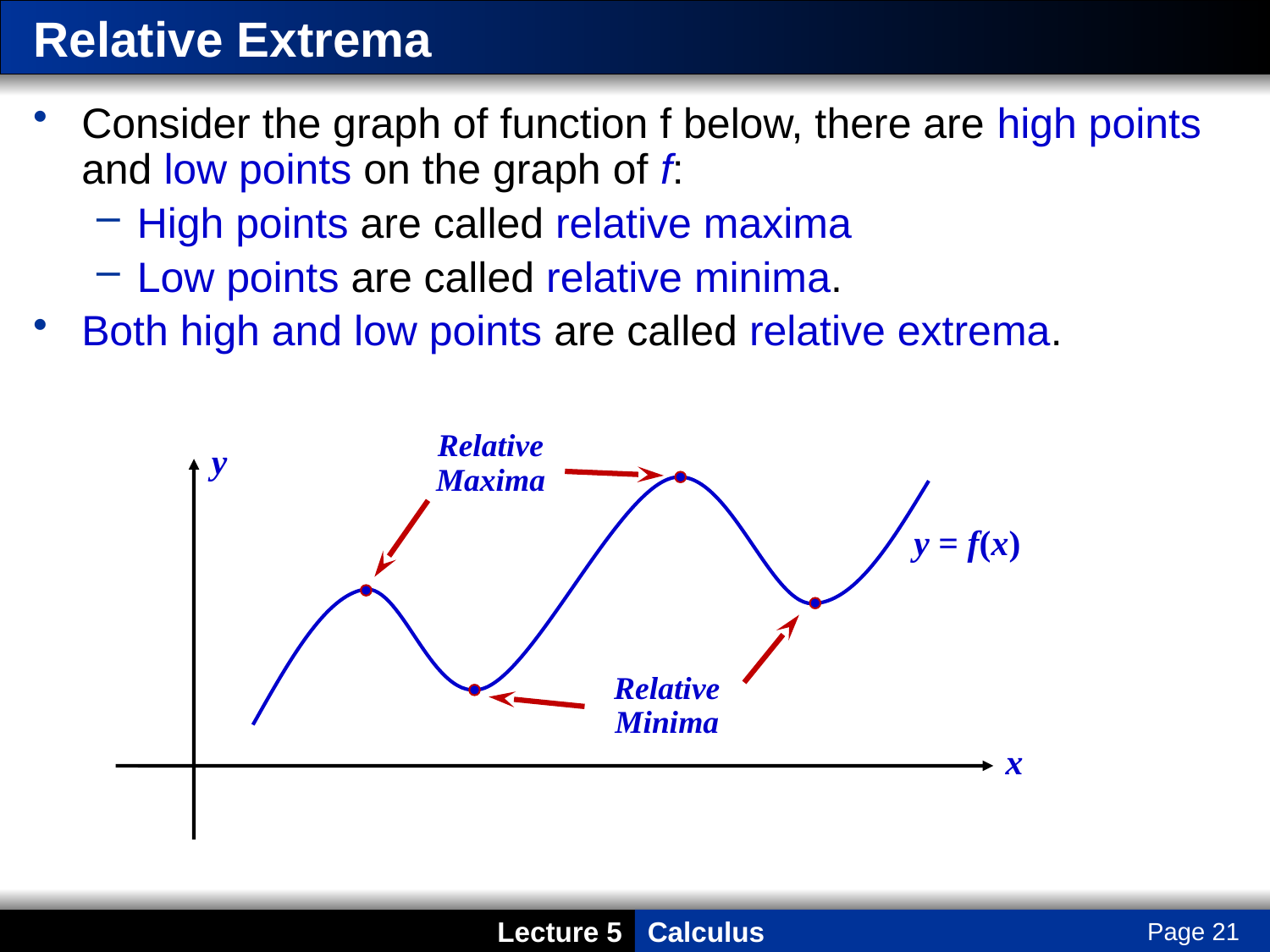

# Relative Extrema
Consider the graph of function f below, there are high points and low points on the graph of f:
High points are called relative maxima
Low points are called relative minima.
Both high and low points are called relative extrema.
Relative Maxima
y

y = f(x)

Relative Minima

x

Page 21